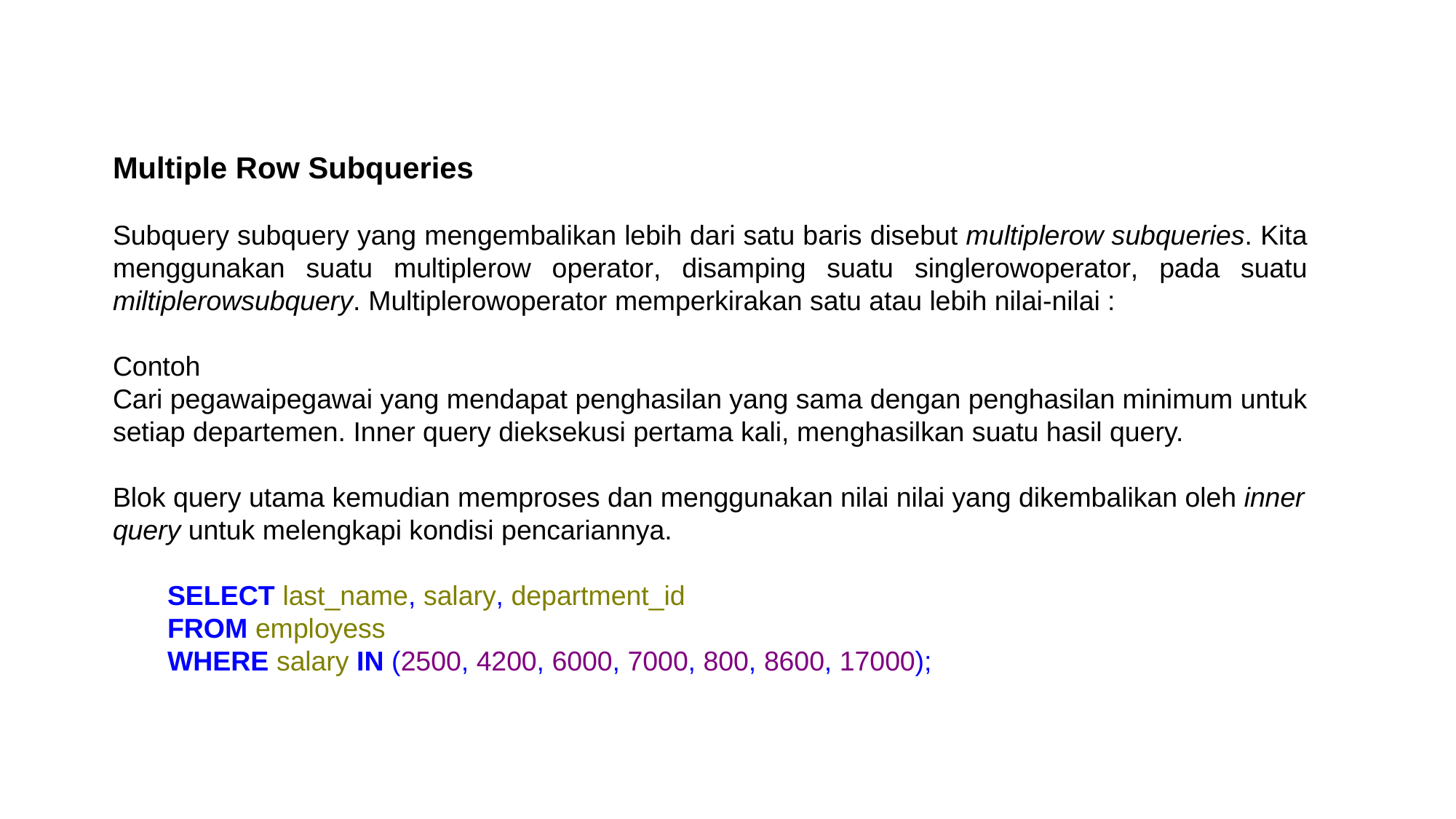

Multiple Row Subqueries

Subquery subquery yang mengembalikan lebih dari satu baris disebut multiplerow subqueries. Kita menggunakan suatu multiplerow operator, disamping suatu singlerowoperator, pada suatu miltiplerowsubquery. Multiplerowoperator memperkirakan satu atau lebih nilai-nilai :

Contoh
Cari pegawaipegawai yang mendapat penghasilan yang sama dengan penghasilan minimum untuk setiap departemen. Inner query dieksekusi pertama kali, menghasilkan suatu hasil query.

Blok query utama kemudian memproses dan menggunakan nilai nilai yang dikembalikan oleh inner query untuk melengkapi kondisi pencariannya.

SELECT last_name, salary, department_id
FROM employess
WHERE salary IN (2500, 4200, 6000, 7000, 800, 8600, 17000);